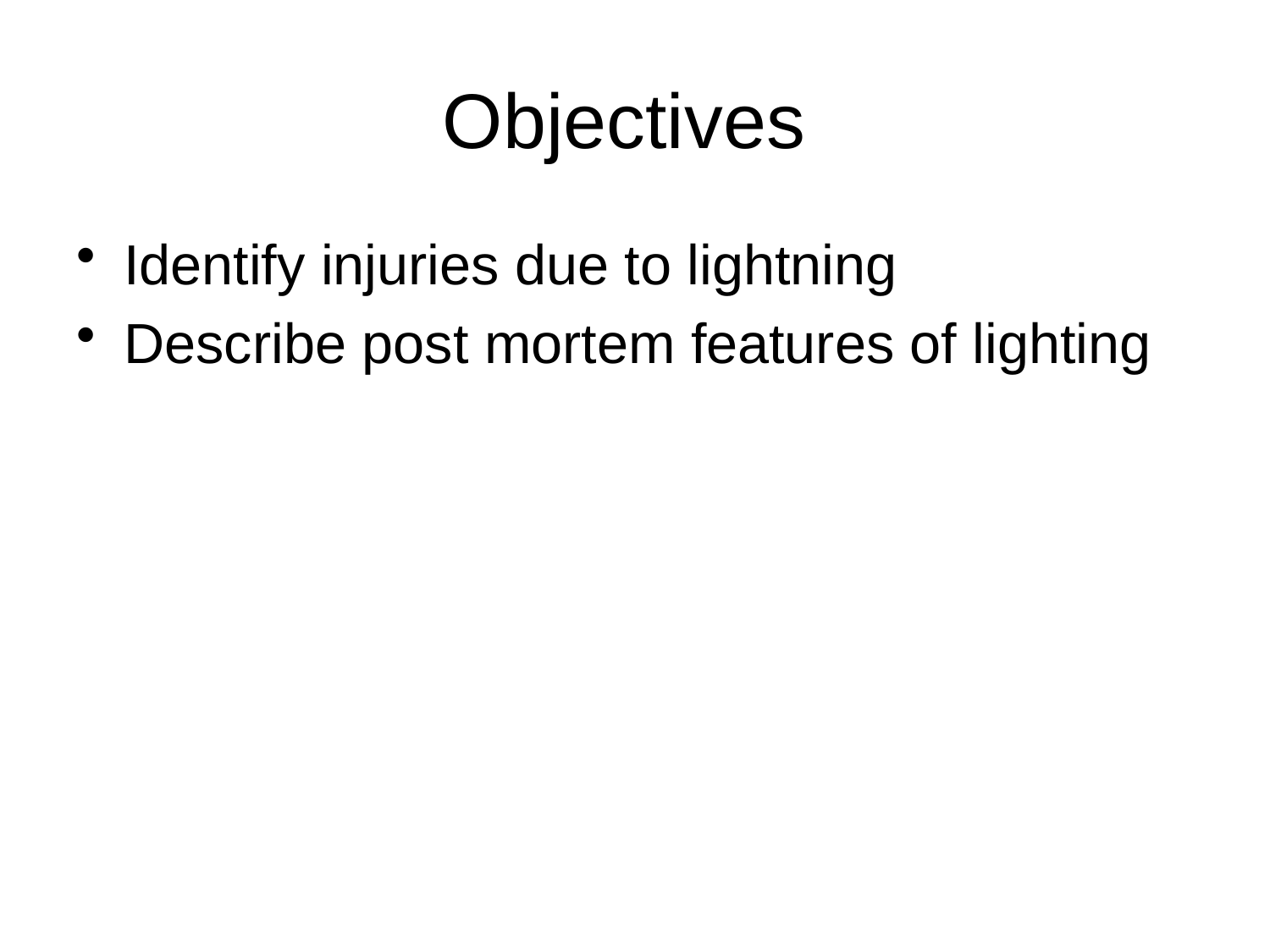

# Objectives
Identify injuries due to lightning
Describe post mortem features of lighting